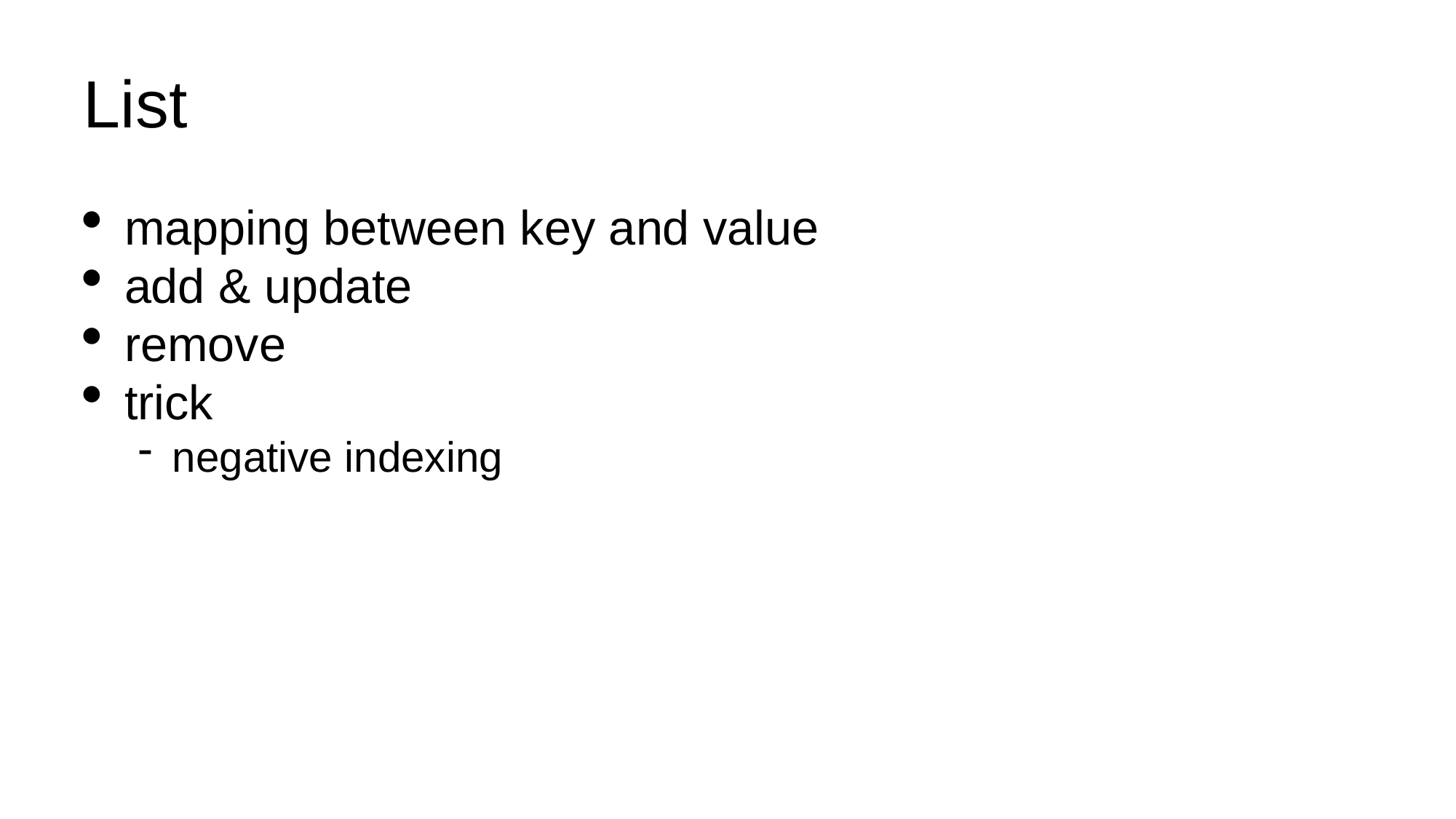

List
mapping between key and value
add & update
remove
trick
negative indexing